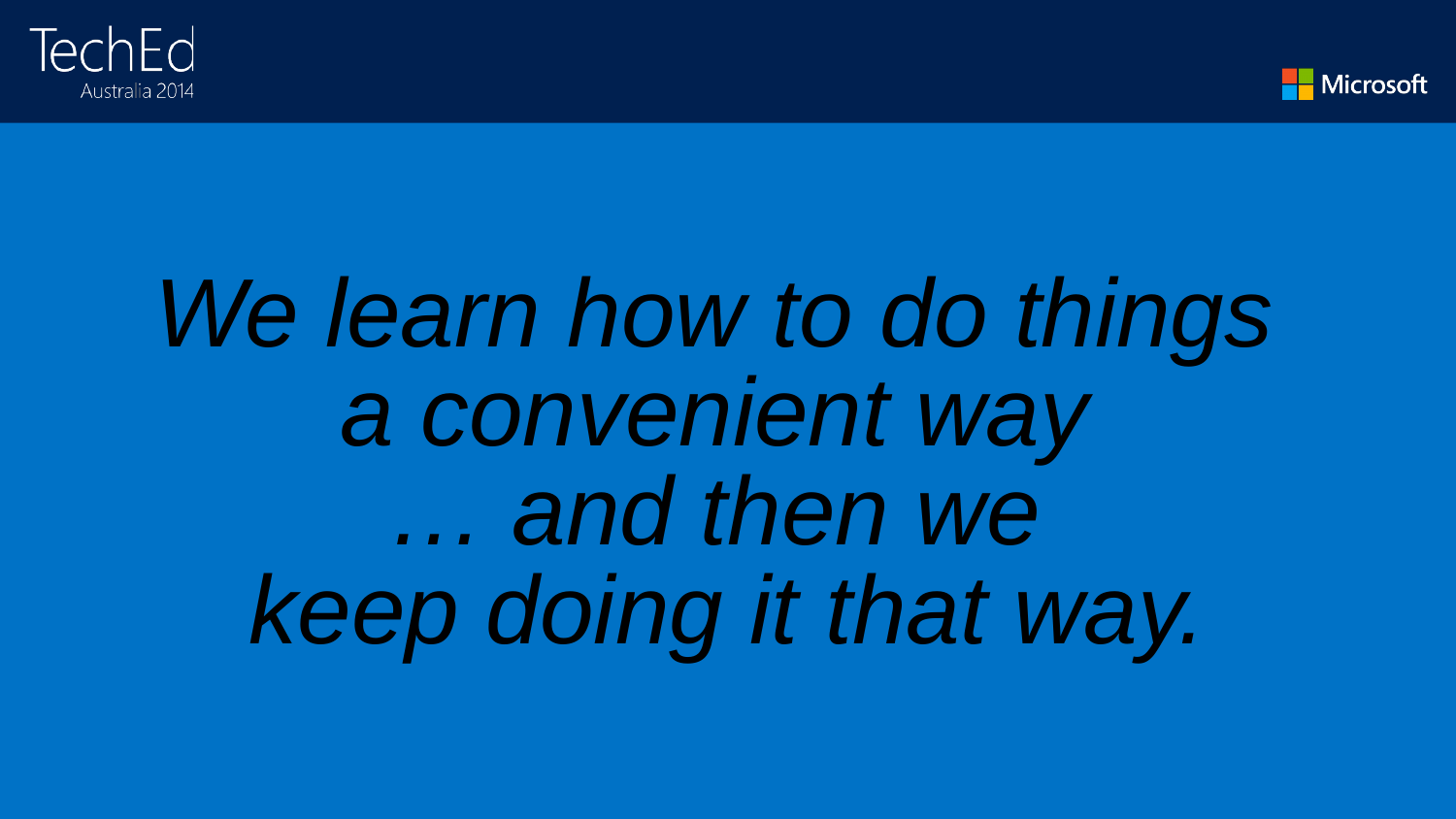

We learn how to do things
a convenient way
… and then we
keep doing it that way.